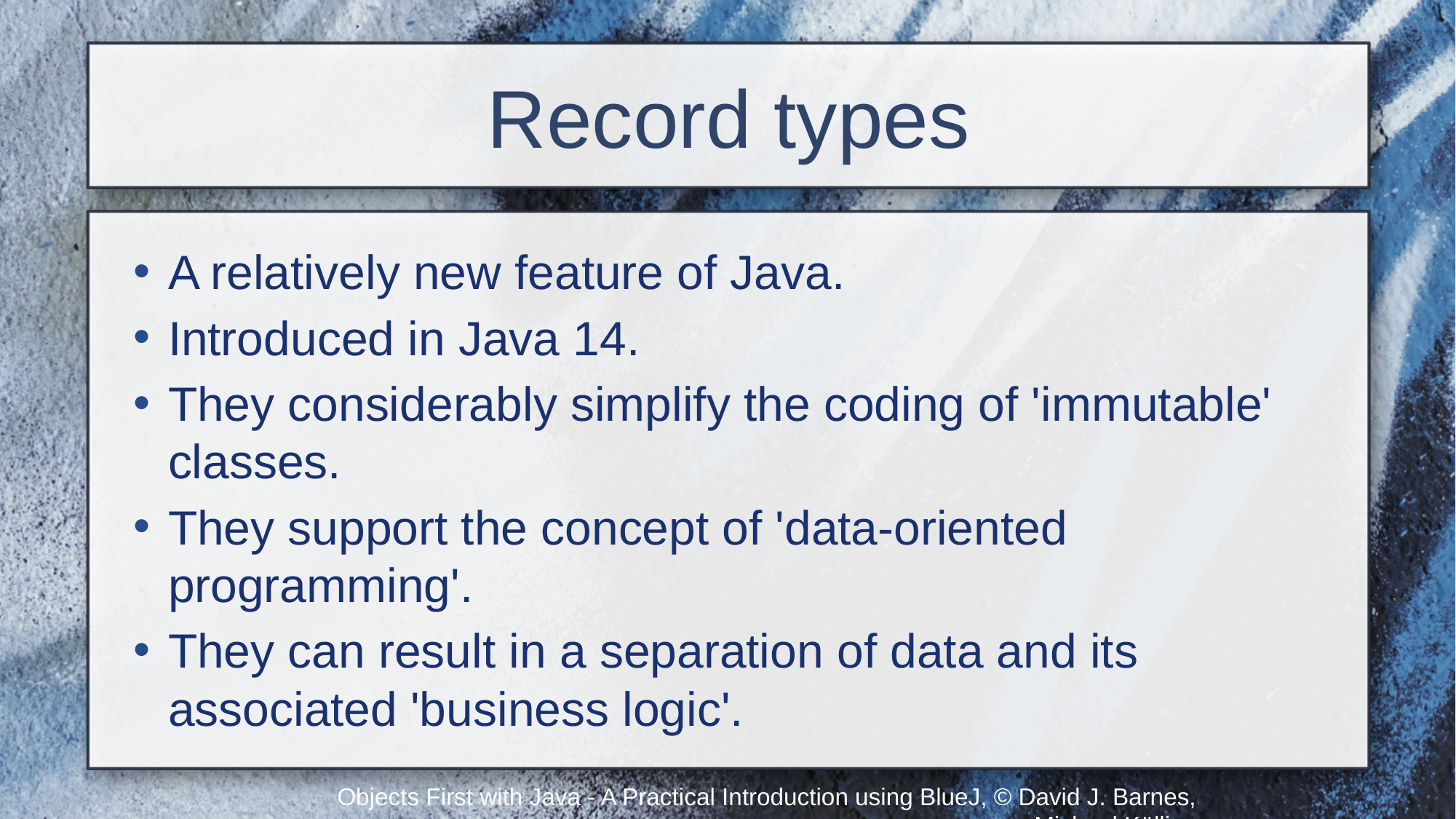

# Record types
A relatively new feature of Java.
Introduced in Java 14.
They considerably simplify the coding of 'immutable' classes.
They support the concept of 'data-oriented programming'.
They can result in a separation of data and its associated 'business logic'.